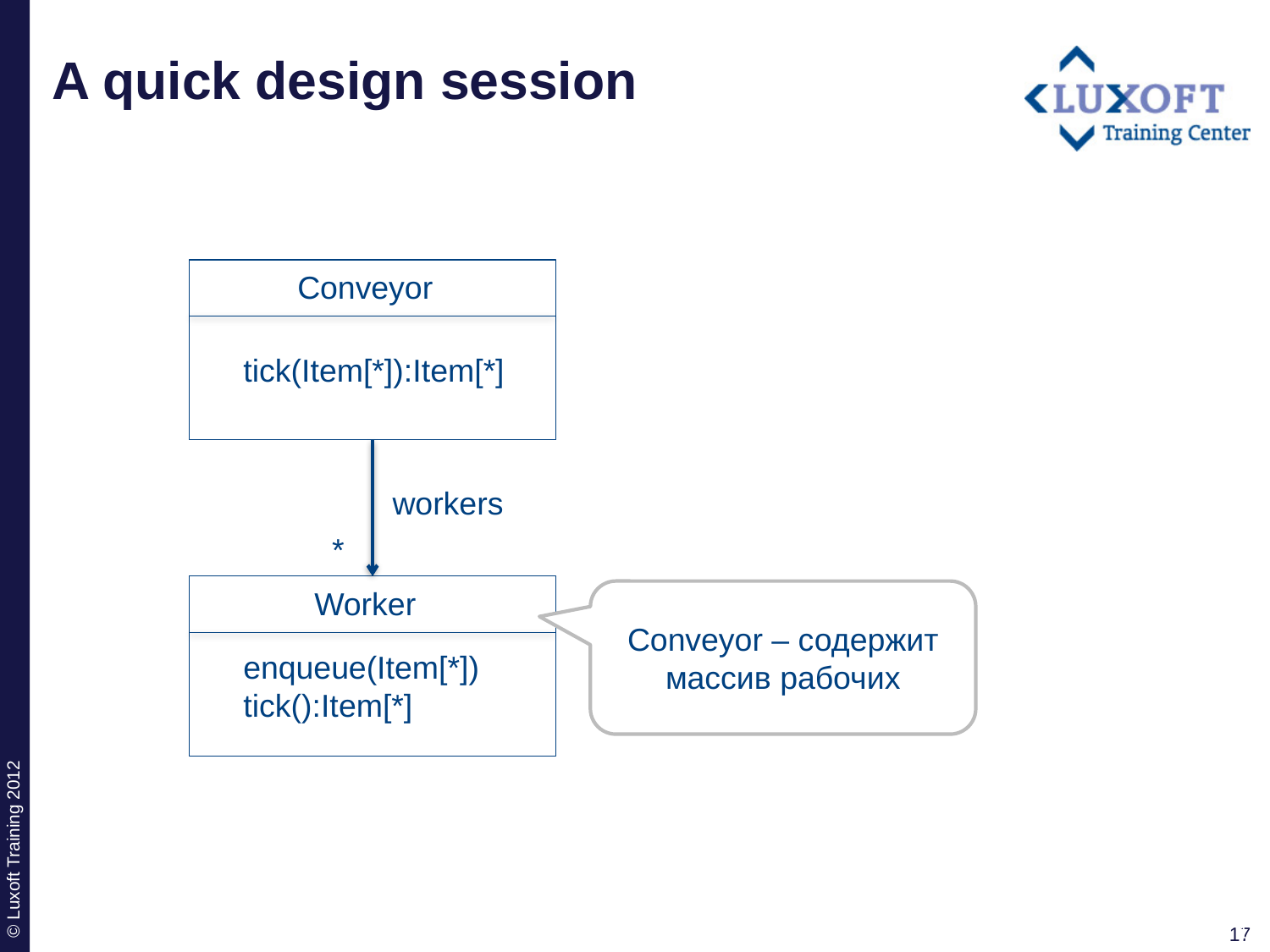

# A quick design session

Conveyor
tick(Item[*]):Item[*]
workers
*

Worker
enqueue(Item[*]) tick():Item[*]
Conveyor – содержит массив рабочих